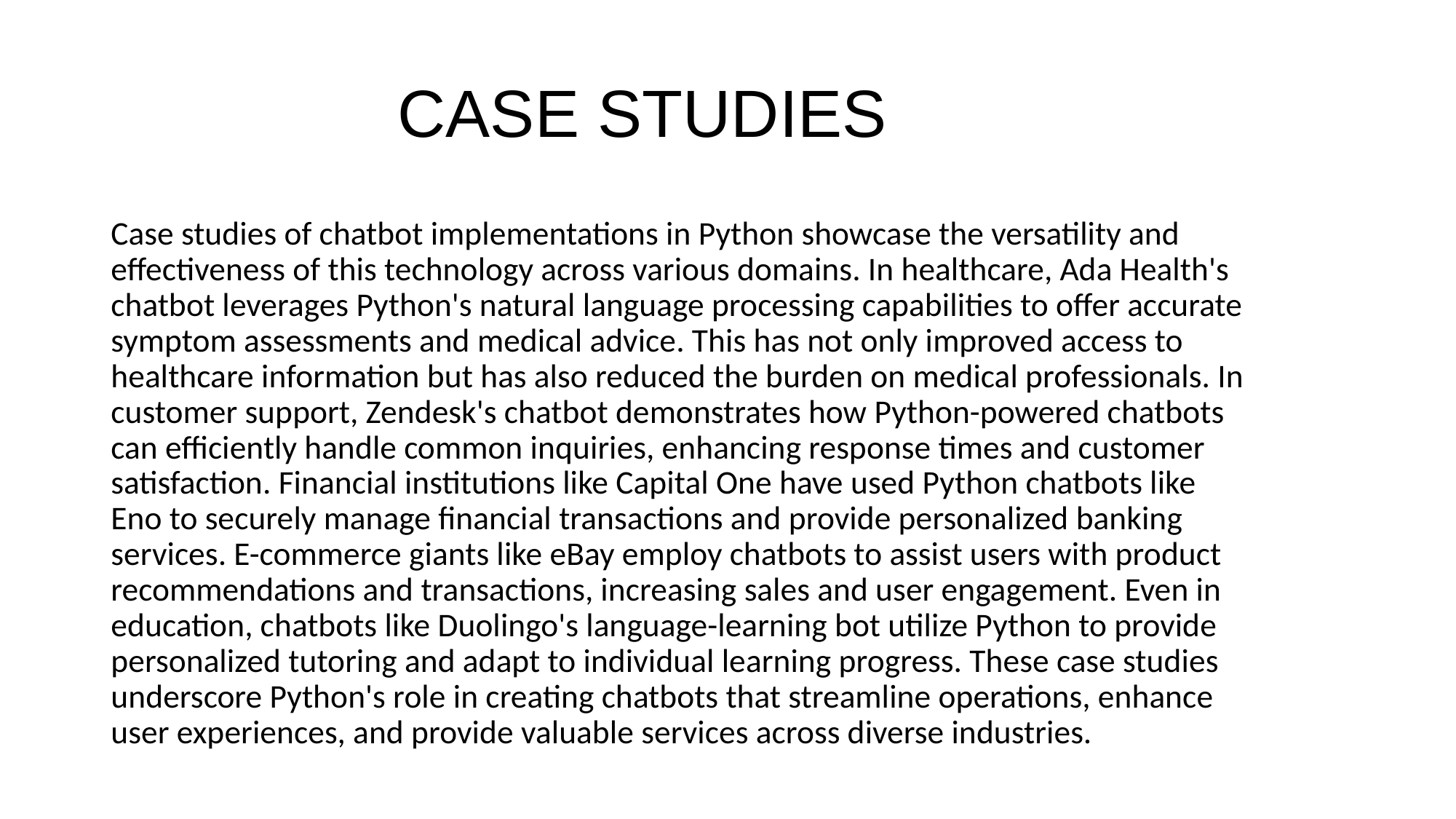

# CASE STUDIES
Case studies of chatbot implementations in Python showcase the versatility and effectiveness of this technology across various domains. In healthcare, Ada Health's chatbot leverages Python's natural language processing capabilities to offer accurate symptom assessments and medical advice. This has not only improved access to healthcare information but has also reduced the burden on medical professionals. In customer support, Zendesk's chatbot demonstrates how Python-powered chatbots can efficiently handle common inquiries, enhancing response times and customer satisfaction. Financial institutions like Capital One have used Python chatbots like Eno to securely manage financial transactions and provide personalized banking services. E-commerce giants like eBay employ chatbots to assist users with product recommendations and transactions, increasing sales and user engagement. Even in education, chatbots like Duolingo's language-learning bot utilize Python to provide personalized tutoring and adapt to individual learning progress. These case studies underscore Python's role in creating chatbots that streamline operations, enhance user experiences, and provide valuable services across diverse industries.